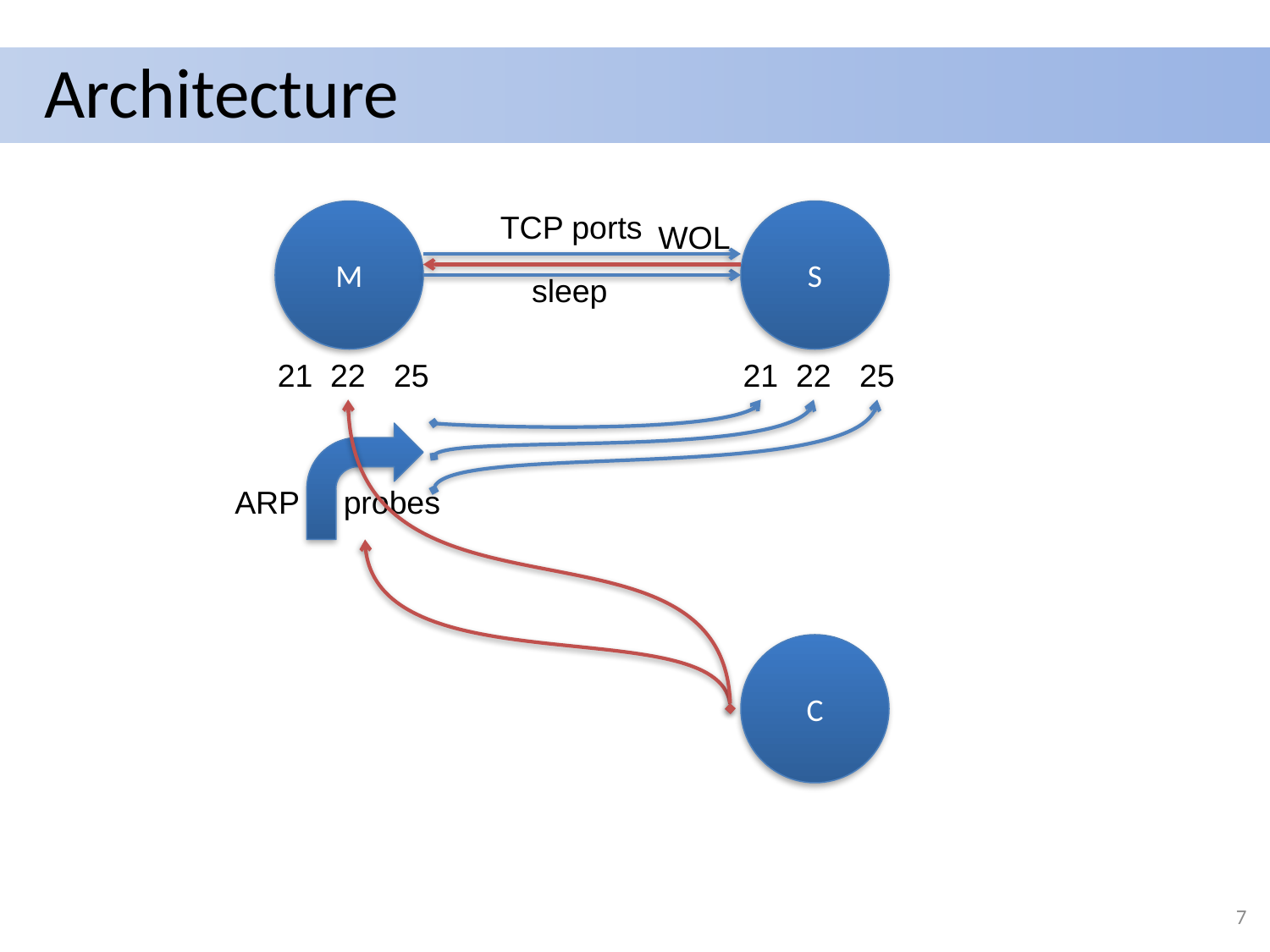

# Architecture
M
TCP ports
S
WOL
sleep
21
22
25
21
22
25

ARP     probes
C
7